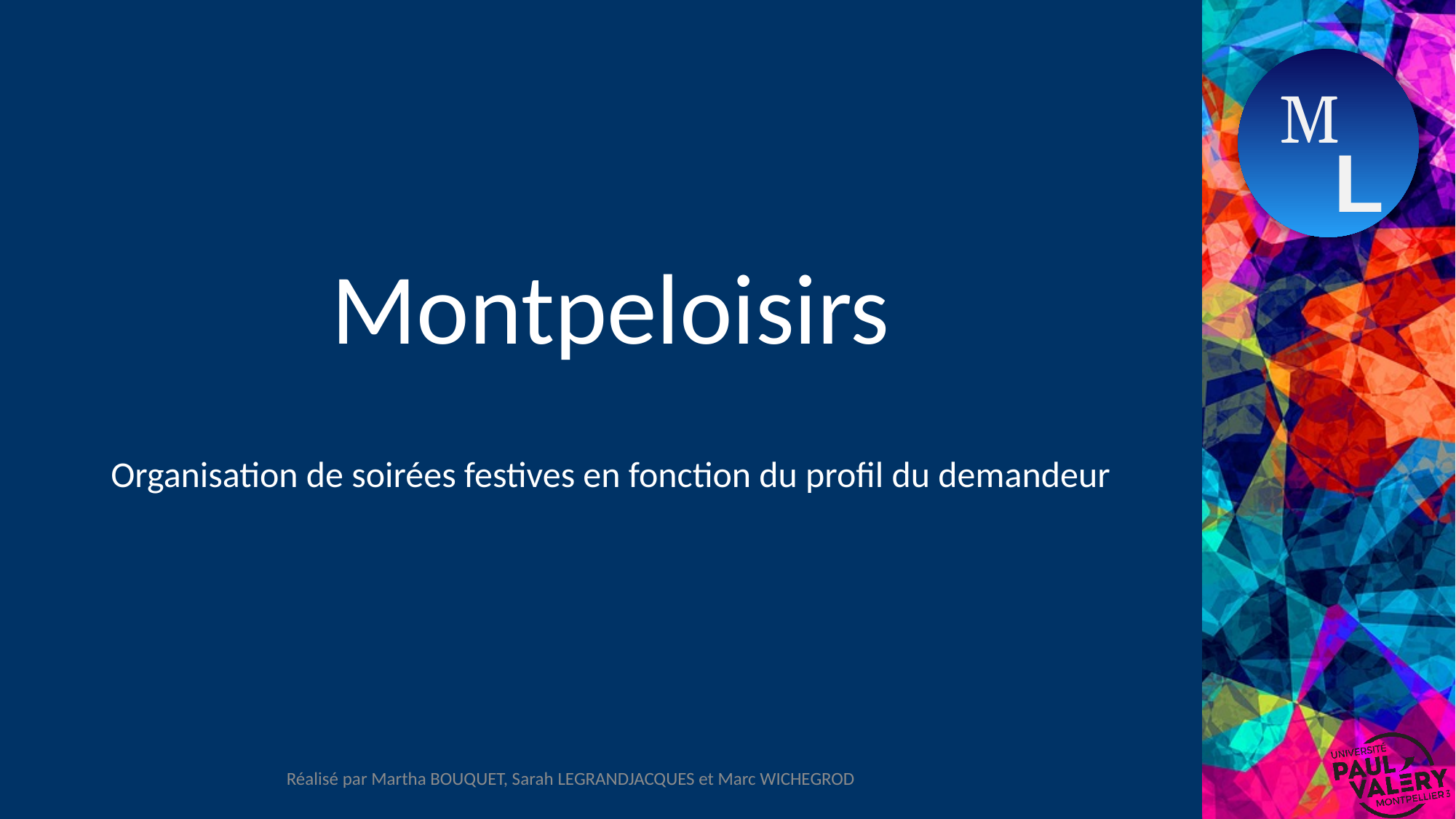

# Montpeloisirs
Organisation de soirées festives en fonction du profil du demandeur

Réalisé par Martha BOUQUET, Sarah LEGRANDJACQUES et Marc WICHEGROD